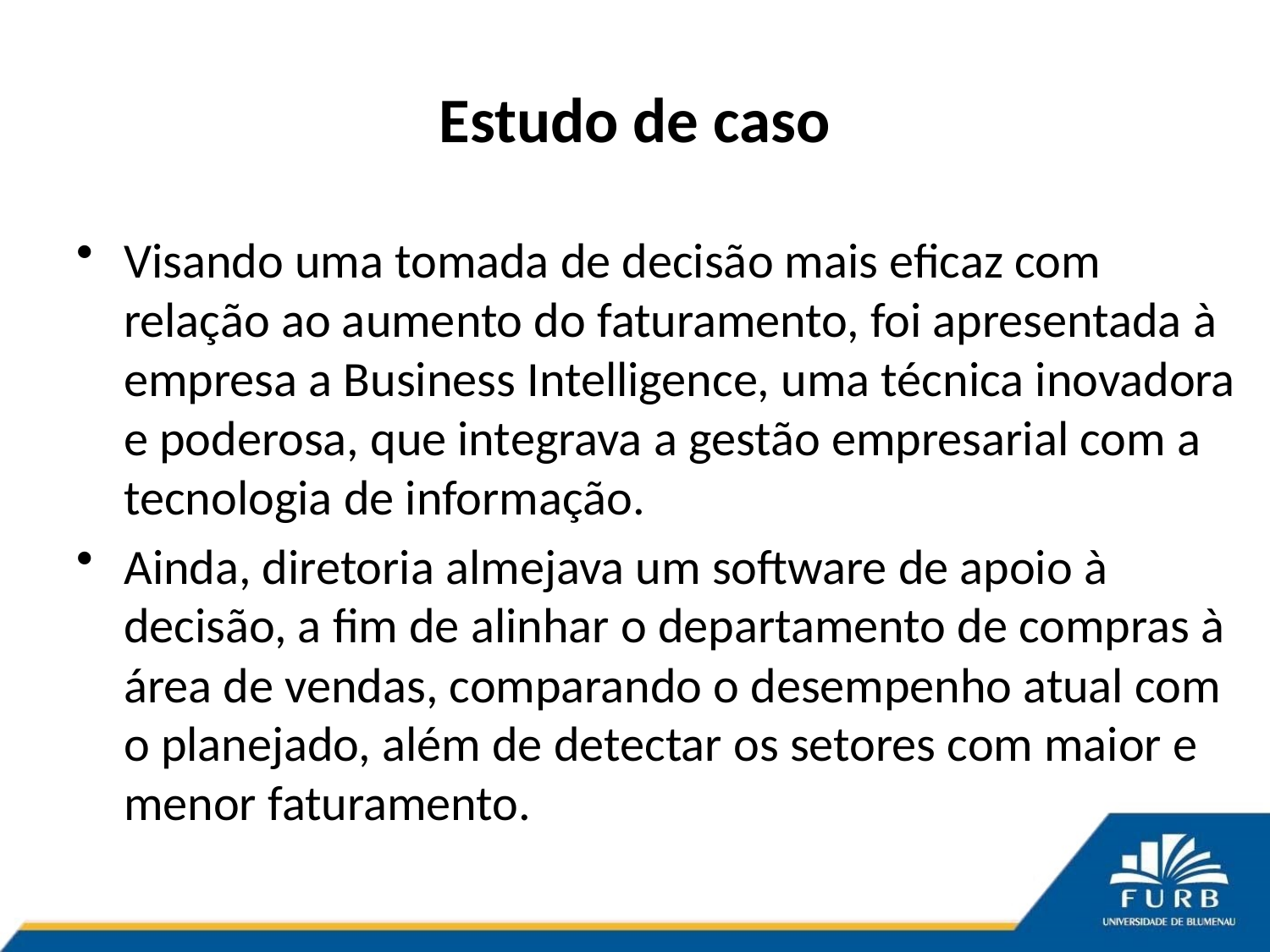

# Estudo de caso
Visando uma tomada de decisão mais eficaz com relação ao aumento do faturamento, foi apresentada à empresa a Business Intelligence, uma técnica inovadora e poderosa, que integrava a gestão empresarial com a tecnologia de informação.
Ainda, diretoria almejava um software de apoio à decisão, a fim de alinhar o departamento de compras à área de vendas, comparando o desempenho atual com o planejado, além de detectar os setores com maior e menor faturamento.​​​​​​​